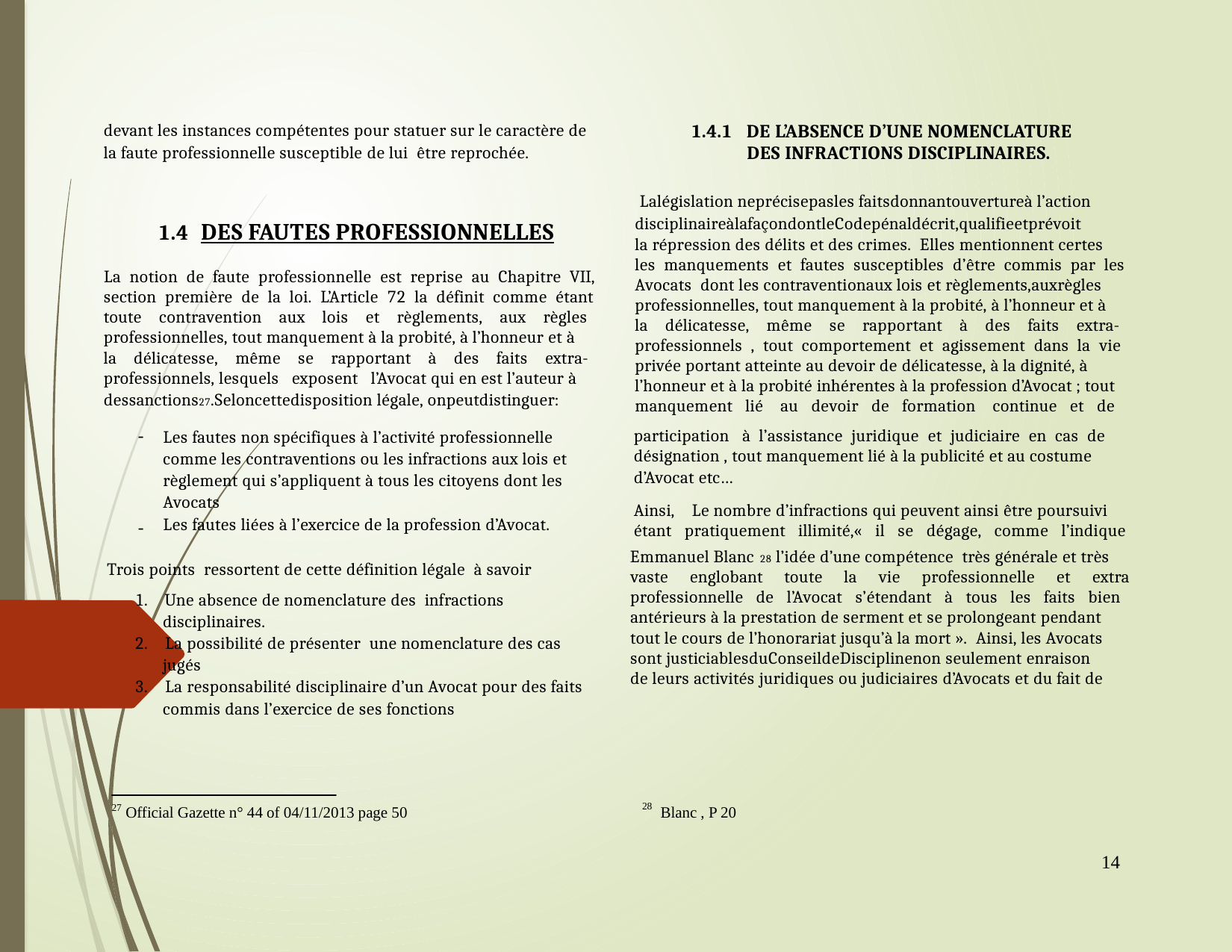

devant les instances compétentes pour statuer sur le caractère de
la faute professionnelle susceptible de lui  être reprochée.

	1.4  DES FAUTES PROFESSIONNELLES

La  notion  de  faute  professionnelle  est  reprise  au  Chapitre  VII,
section  première  de  la  loi.  L’Article  72  la  définit  comme  étant
toute    contravention    aux    lois    et    règlements,    aux    règles
professionnelles, tout manquement à la probité, à l’honneur et à
la    délicatesse,    même    se    rapportant    à    des    faits    extra-
professionnels, lesquels   exposent   l’Avocat qui en est l’auteur à
dessanctions27.Seloncettedisposition légale, onpeutdistinguer:
		1.4.1   DE L’ABSENCE D’UNE NOMENCLATURE
			DES INFRACTIONS DISCIPLINAIRES.

	Lalégislation neprécisepasles faitsdonnantouvertureà l’action
disciplinaireàlafaçondontleCodepénaldécrit,qualifieetprévoit
la répression des délits et des crimes.  Elles mentionnent certes
les  manquements  et  fautes  susceptibles  d’être  commis  par  les
Avocats  dont les contraventionaux lois et règlements,auxrègles
professionnelles, tout manquement à la probité, à l’honneur et à
la    délicatesse,    même    se    rapportant    à    des    faits    extra-
professionnels  ,  tout  comportement  et  agissement  dans  la  vie
privée portant atteinte au devoir de délicatesse, à la dignité, à
l’honneur et à la probité inhérentes à la profession d’Avocat ; tout
manquement   lié    au   devoir   de   formation    continue   et   de
participation   à  l’assistance  juridique  et  judiciaire  en  cas  de
désignation , tout manquement lié à la publicité et au costume
d’Avocat etc…
Ainsi,    Le nombre d’infractions qui peuvent ainsi être poursuivi
étant   pratiquement   illimité,«   il   se   dégage,   comme   l’indique
Les fautes non spécifiques à l’activité professionnelle
comme les contraventions ou les infractions aux lois et
règlement qui s’appliquent à tous les citoyens dont les
Avocats
Les fautes liées à l’exercice de la profession d’Avocat.
-

-
Emmanuel Blanc  28 l’idée d’une compétence  très générale et très
vaste     englobant     toute     la     vie     professionnelle     et     extra
professionnelle   de   l’Avocat   s’étendant   à   tous   les   faits   bien
antérieurs à la prestation de serment et se prolongeant pendant
tout le cours de l’honorariat jusqu’à la mort ».  Ainsi, les Avocats
sont justiciablesduConseildeDisciplinenon seulement enraison
de leurs activités juridiques ou judiciaires d’Avocats et du fait de
Trois points  ressortent de cette définition légale  à savoir
	1.    Une absence de nomenclature des  infractions
		disciplinaires.
	2.    La possibilité de présenter  une nomenclature des cas
		jugés
	3.    La responsabilité disciplinaire d’un Avocat pour des faits
		commis dans l’exercice de ses fonctions

28
27
Official Gazette n° 44 of 04/11/2013 page 50
Blanc , P 20
14